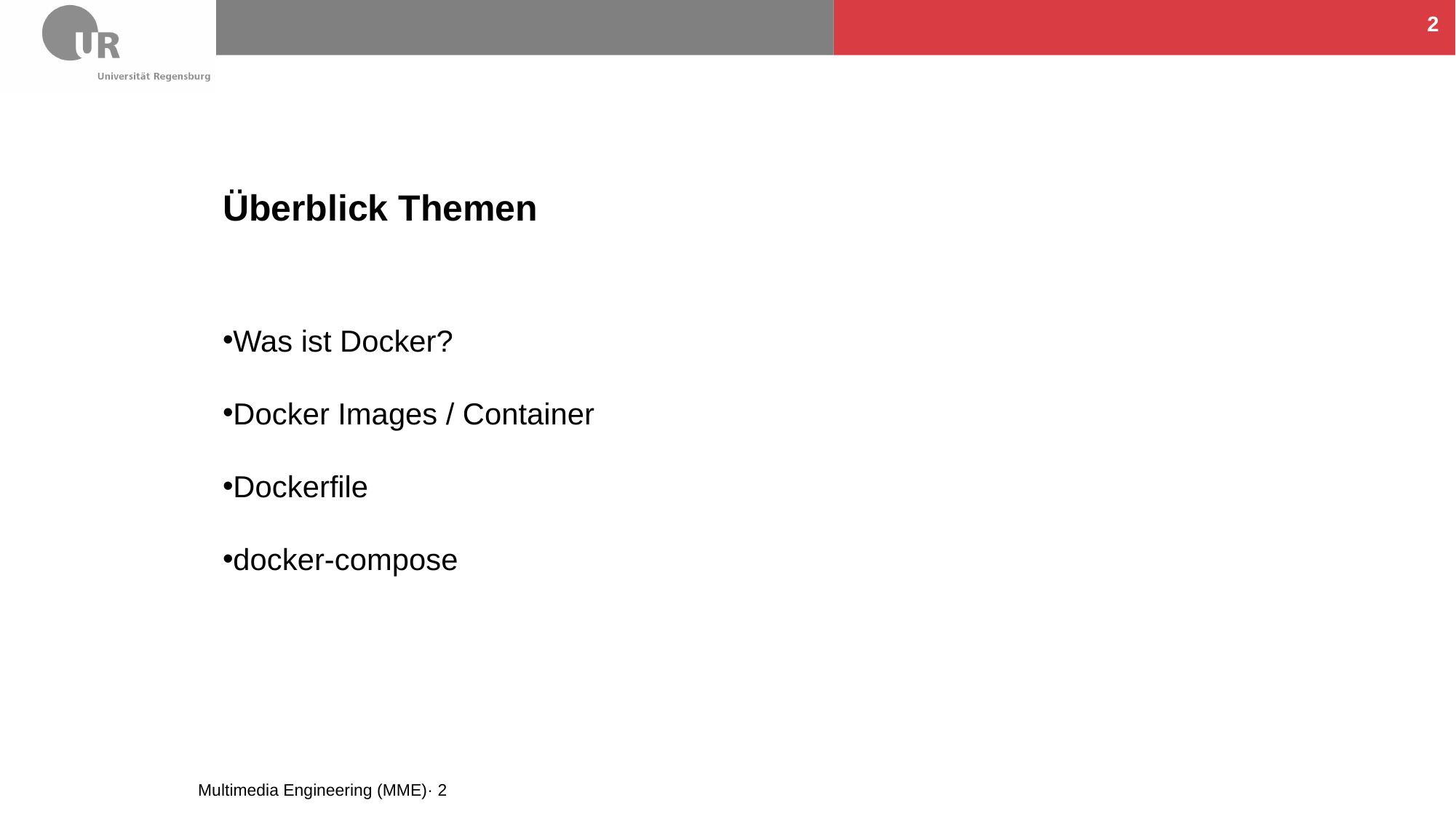

2
# Überblick Themen
Was ist Docker?
Docker Images / Container
Dockerfile
docker-compose